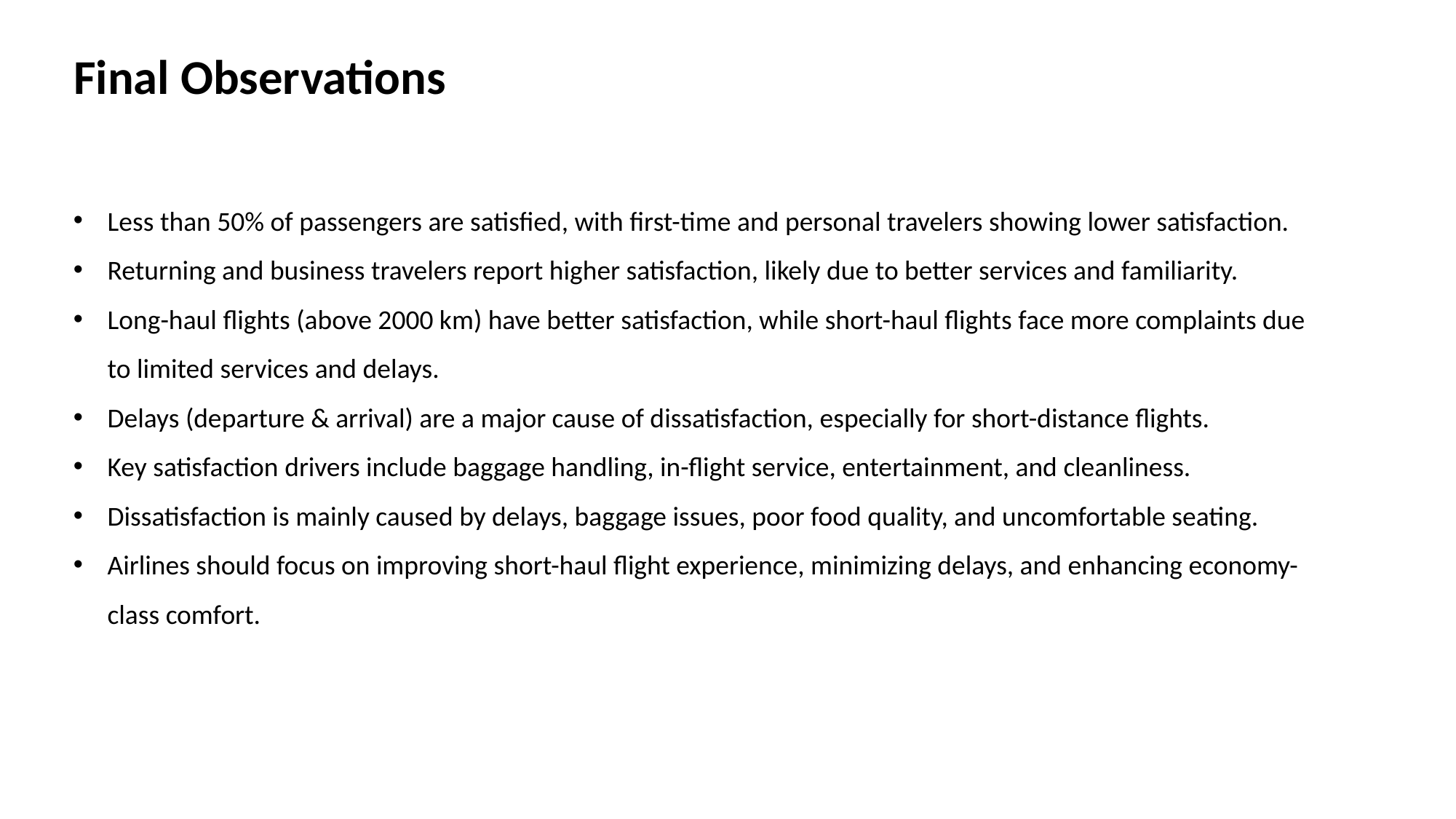

# Final Observations
Less than 50% of passengers are satisfied, with first-time and personal travelers showing lower satisfaction.
Returning and business travelers report higher satisfaction, likely due to better services and familiarity.
Long-haul flights (above 2000 km) have better satisfaction, while short-haul flights face more complaints due to limited services and delays.
Delays (departure & arrival) are a major cause of dissatisfaction, especially for short-distance flights.
Key satisfaction drivers include baggage handling, in-flight service, entertainment, and cleanliness.
Dissatisfaction is mainly caused by delays, baggage issues, poor food quality, and uncomfortable seating.
Airlines should focus on improving short-haul flight experience, minimizing delays, and enhancing economy-class comfort.